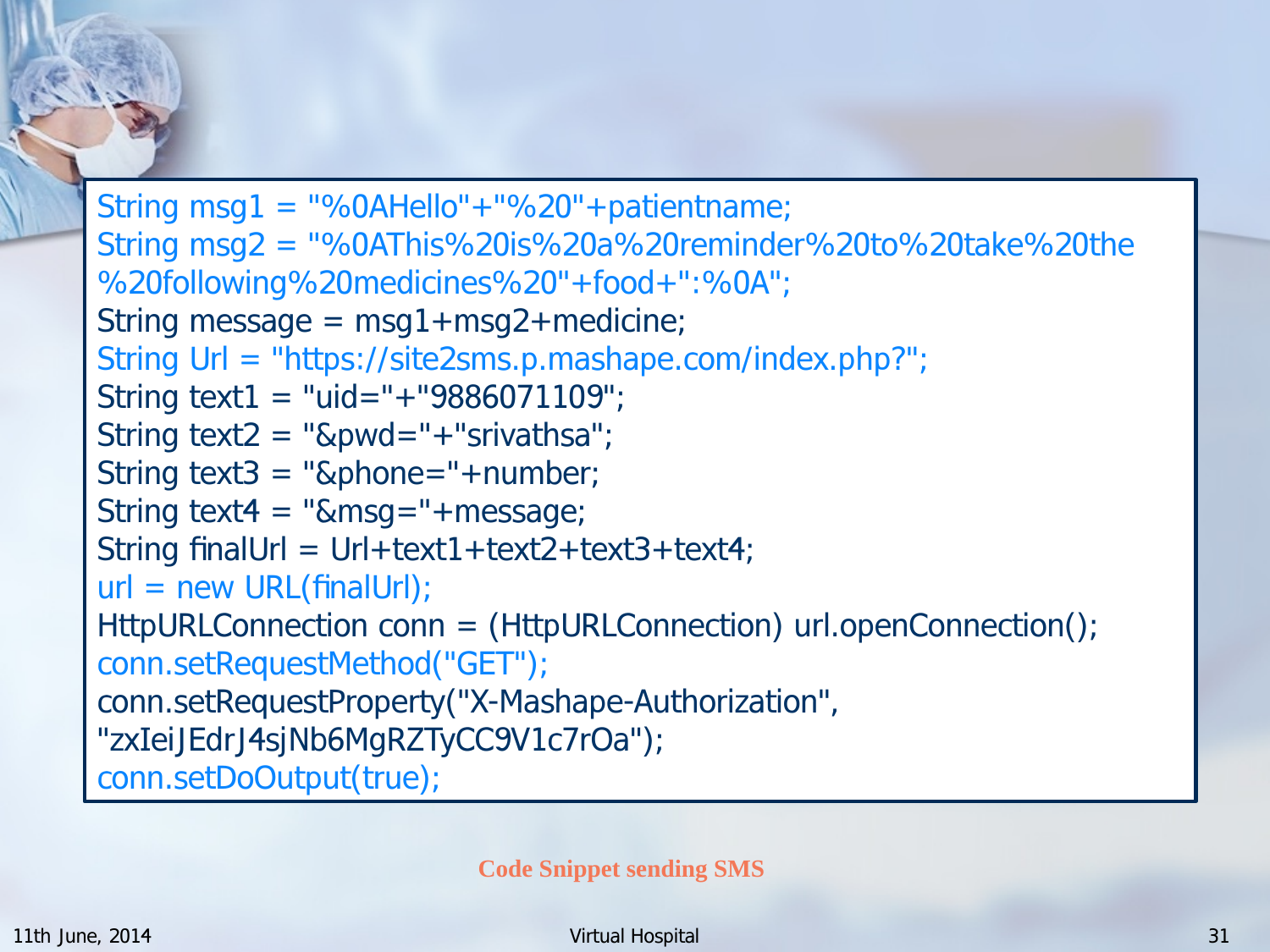

String msg1 = "%0AHello"+"%20"+patientname;
String msg2 = "%0AThis%20is%20a%20reminder%20to%20take%20the%20following%20medicines%20"+food+":%0A";
String message = msg1+msg2+medicine;
String Url = "https://site2sms.p.mashape.com/index.php?";
String text1 = "uid="+"9886071109";
String text2 = "&pwd="+"srivathsa";
String text3 = "&phone="+number;
String text4 = "&msg="+message;
String finalUrl = Url+text1+text2+text3+text4;
url = new URL(finalUrl);
HttpURLConnection conn = (HttpURLConnection) url.openConnection();
conn.setRequestMethod("GET");
conn.setRequestProperty("X-Mashape-Authorization", "zxIeiJEdrJ4sjNb6MgRZTyCC9V1c7rOa");
conn.setDoOutput(true);
Code Snippet sending SMS
11th June, 2014
Virtual Hospital
31